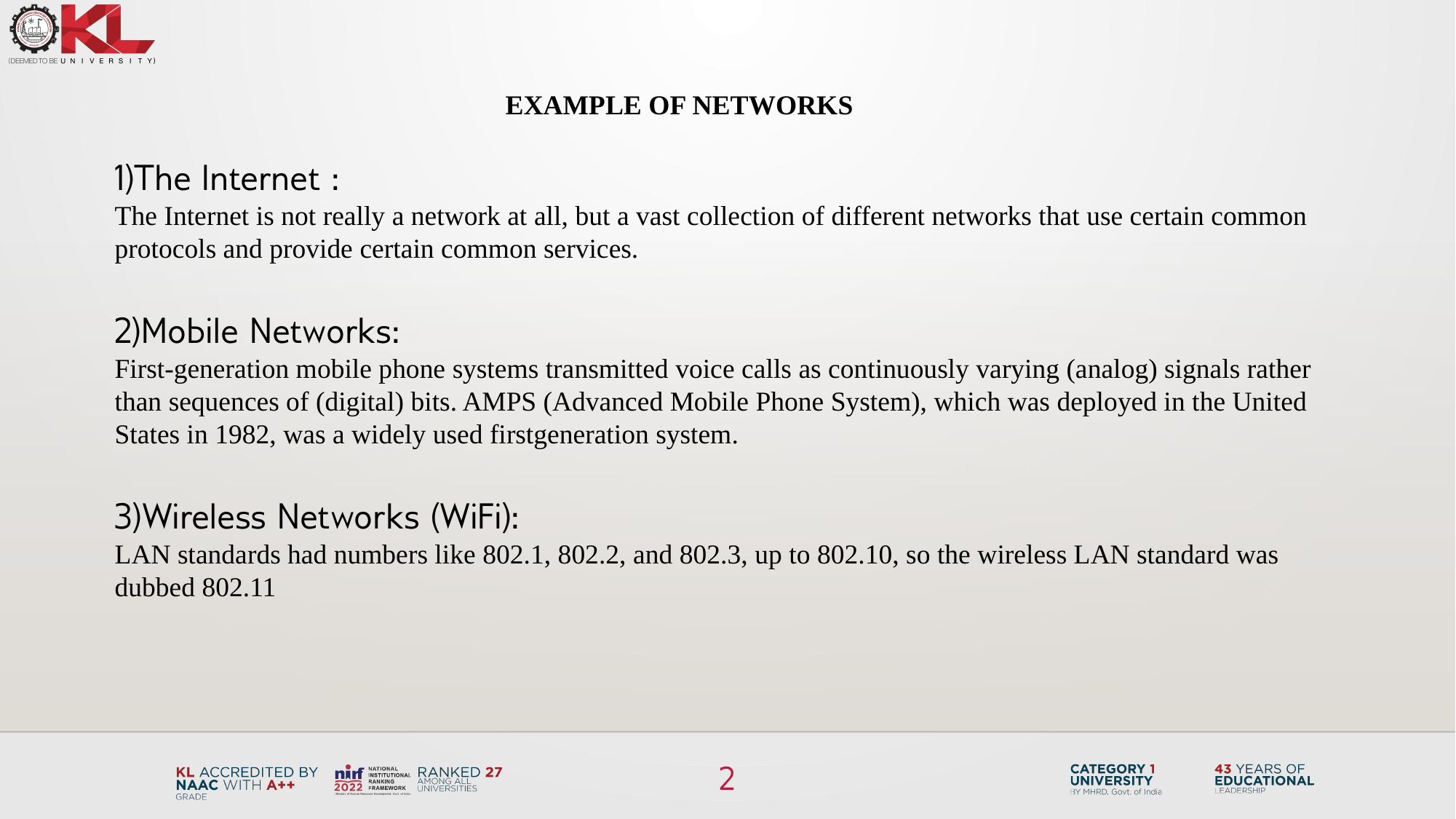

EXAMPLE OF NETWORKS
1)The Internet :
The Internet is not really a network at all, but a vast collection of different networks that use certain common protocols and provide certain common services.

2)Mobile Networks:
First-generation mobile phone systems transmitted voice calls as continuously varying (analog) signals rather than sequences of (digital) bits. AMPS (Advanced Mobile Phone System), which was deployed in the United States in 1982, was a widely used firstgeneration system.

3)Wireless Networks (WiFi):
LAN standards had numbers like 802.1, 802.2, and 802.3, up to 802.10, so the wireless LAN standard was dubbed 802.11
2